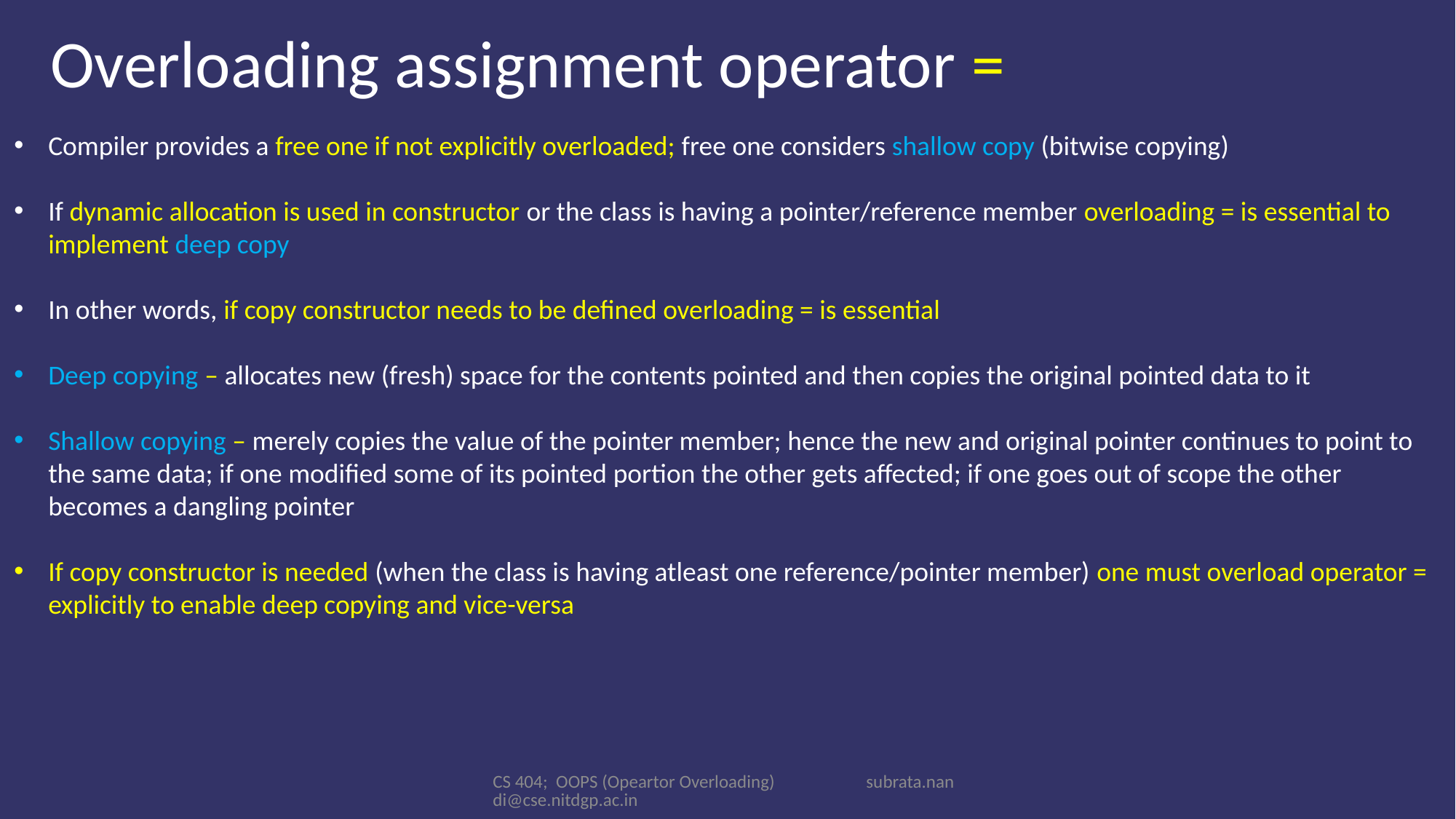

Overloading assignment operator =
Compiler provides a free one if not explicitly overloaded; free one considers shallow copy (bitwise copying)

If dynamic allocation is used in constructor or the class is having a pointer/reference member overloading = is essential to implement deep copy

In other words, if copy constructor needs to be defined overloading = is essential

Deep copying – allocates new (fresh) space for the contents pointed and then copies the original pointed data to it

Shallow copying – merely copies the value of the pointer member; hence the new and original pointer continues to point to the same data; if one modified some of its pointed portion the other gets affected; if one goes out of scope the other becomes a dangling pointer

If copy constructor is needed (when the class is having atleast one reference/pointer member) one must overload operator = explicitly to enable deep copying and vice-versa

CS 404;  OOPS (Opeartor Overloading)                      subrata.nandi@cse.nitdgp.ac.in